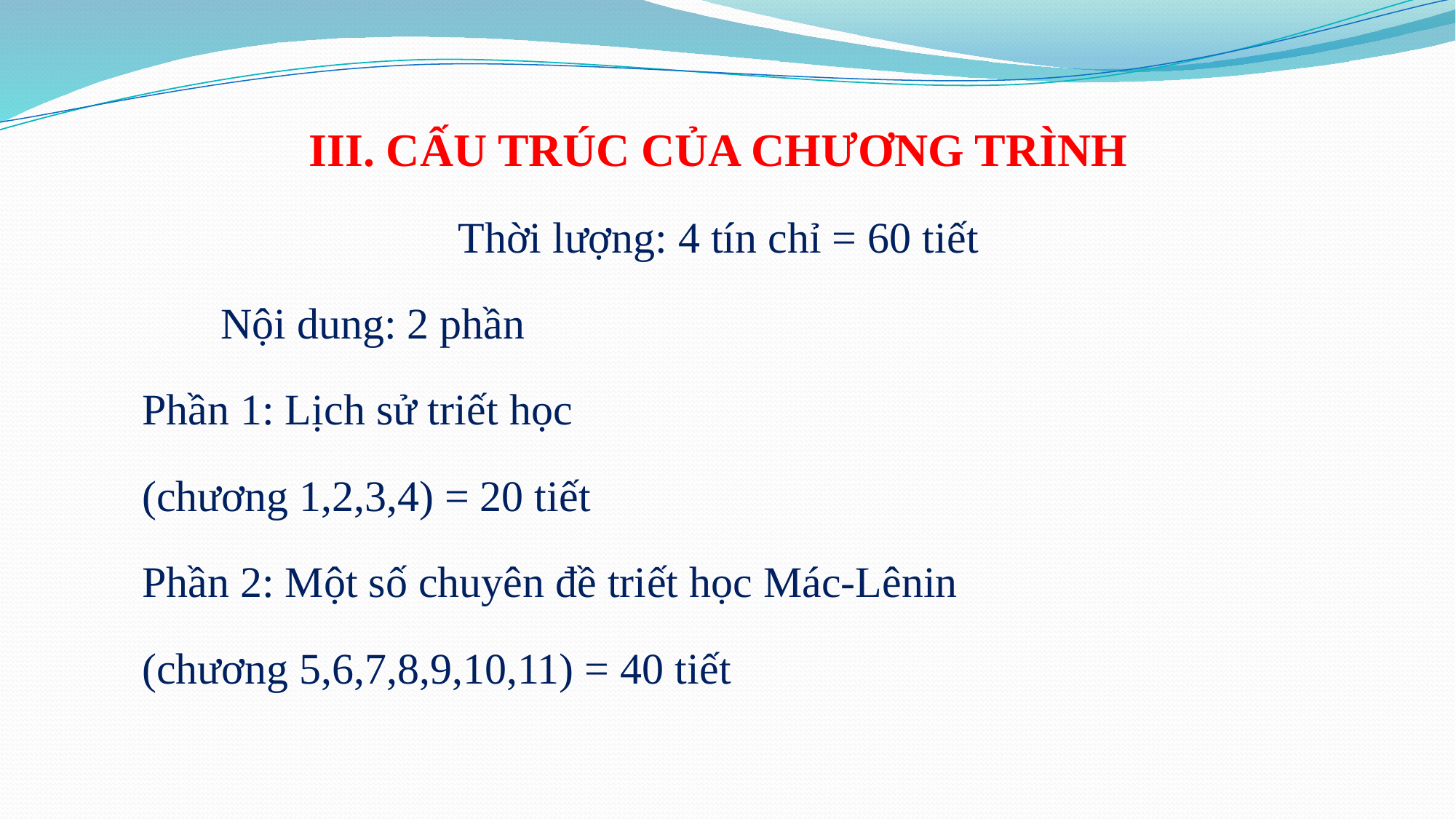

III. CẤU TRÚC CỦA CHƯƠNG TRÌNH
Thời lượng: 4 tín chỉ = 60 tiết
		     			Nội dung: 2 phần
	Phần 1: Lịch sử triết học
	(chương 1,2,3,4) = 20 tiết
	Phần 2: Một số chuyên đề triết học Mác-Lênin
	(chương 5,6,7,8,9,10,11) = 40 tiết